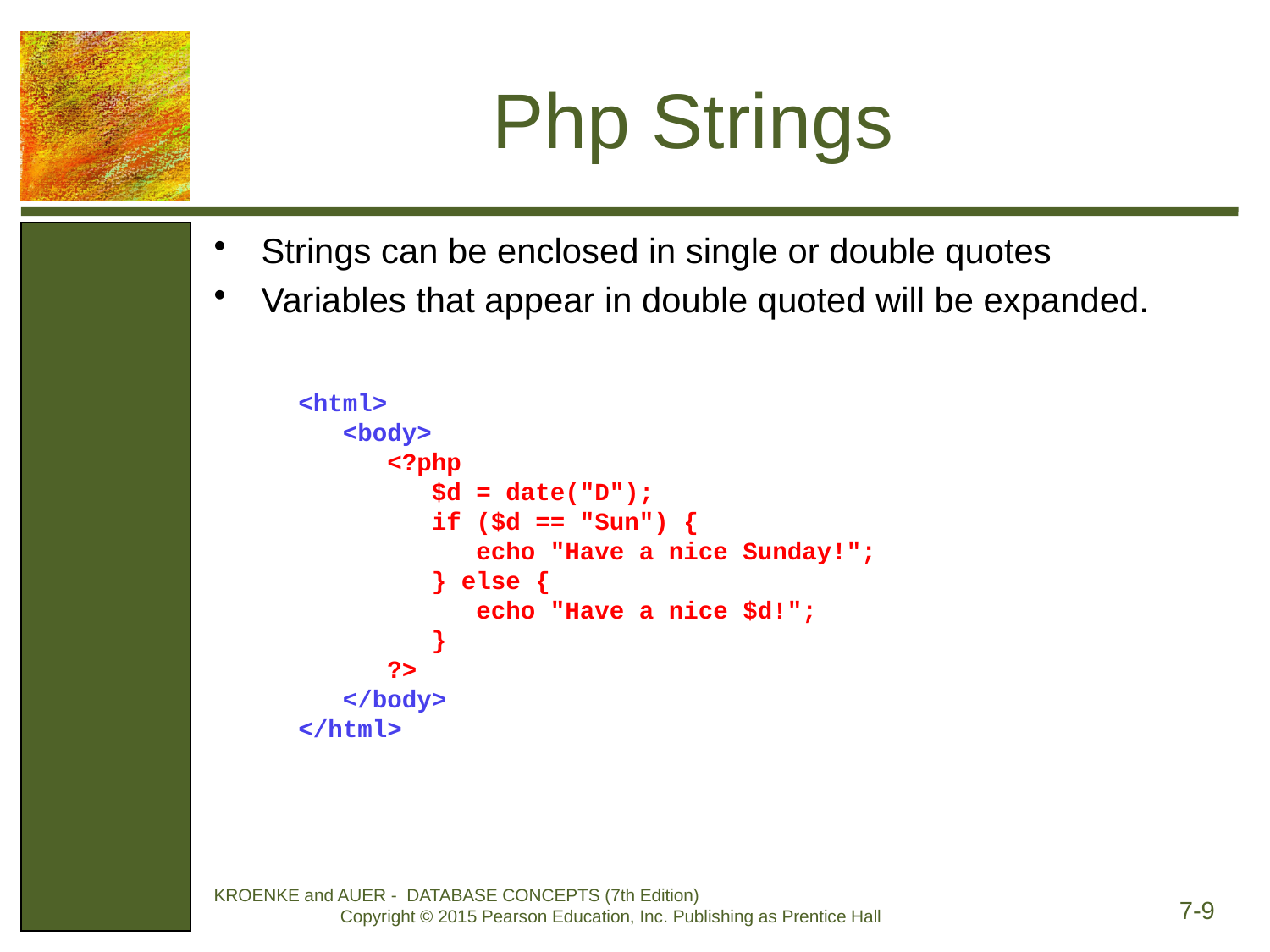

# Php Strings
Strings can be enclosed in single or double quotes
Variables that appear in double quoted will be expanded.
<html>
   <body>
      <?php
         $d = date("D");
         if ($d == "Sun") {
            echo "Have a nice Sunday!";
         } else {
            echo "Have a nice $d!";
         }
      ?>
   </body>
</html>
KROENKE and AUER -  DATABASE CONCEPTS (7th Edition)                                                                     Copyright © 2015 Pearson Education, Inc. Publishing as Prentice Hall
7-9